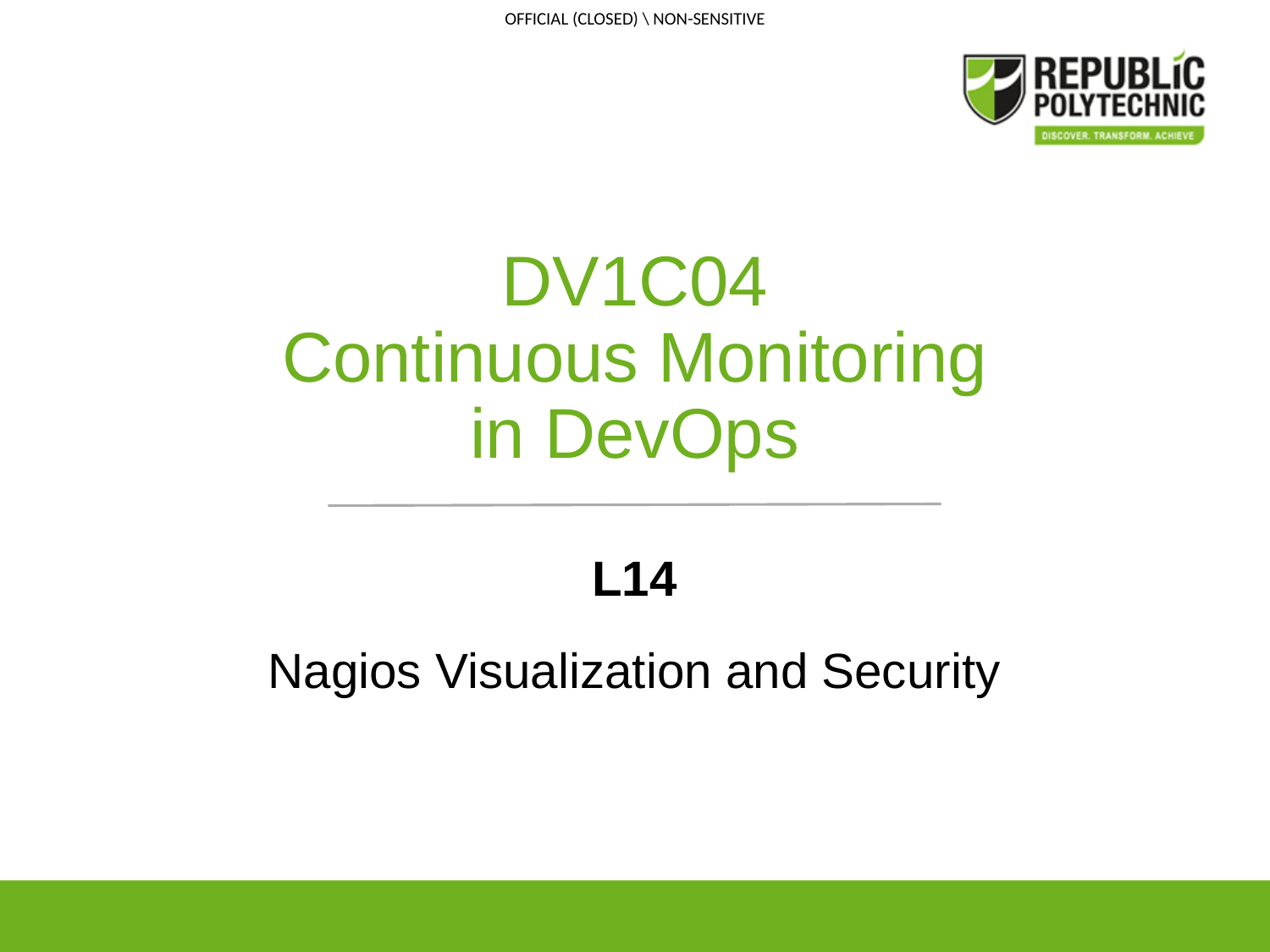

# DV1C04 Continuous Monitoring in DevOps
L14
Nagios Visualization and Security